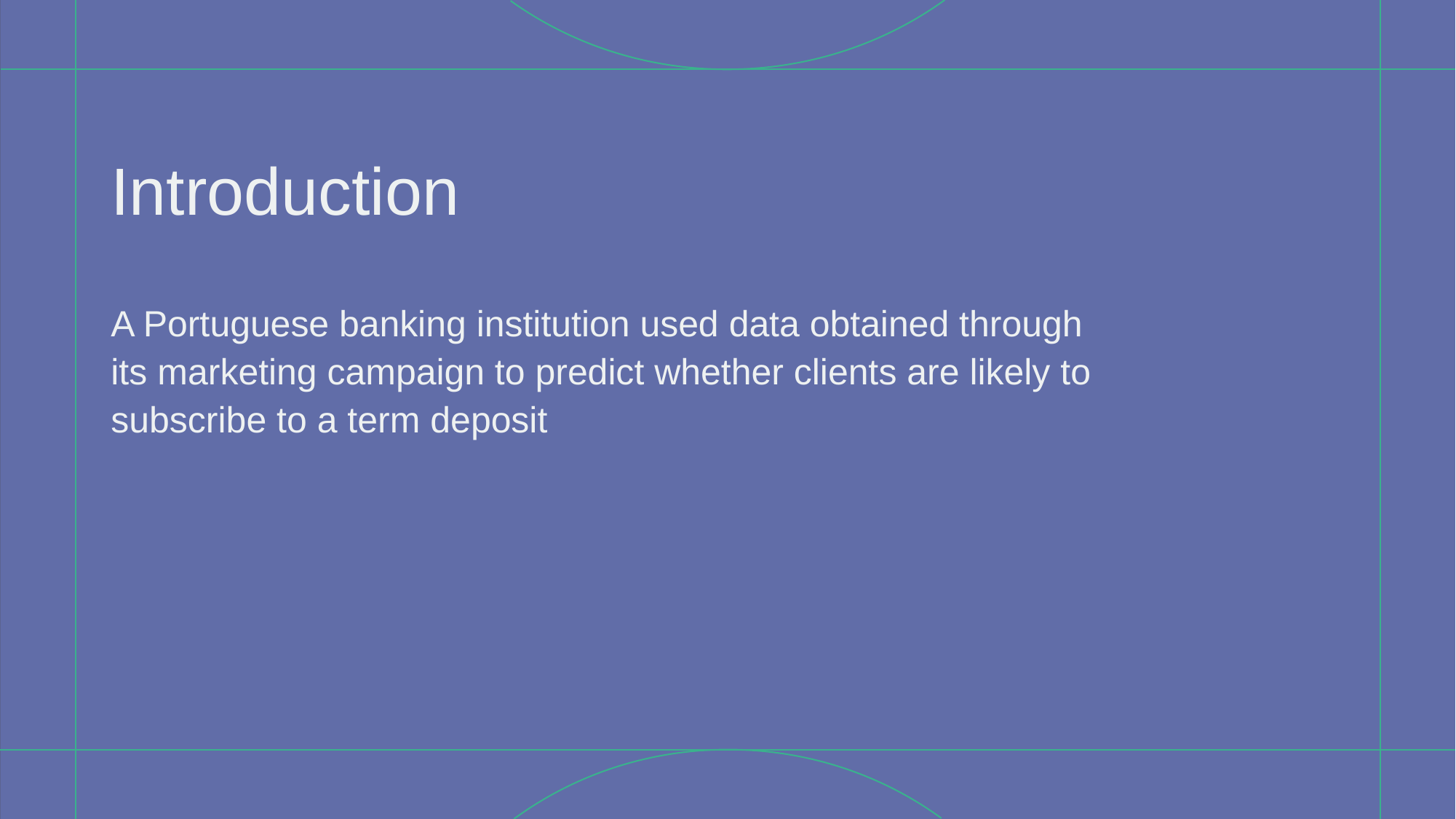

# Introduction
A Portuguese banking institution used data obtained through its marketing campaign to predict whether clients are likely to subscribe to a term deposit